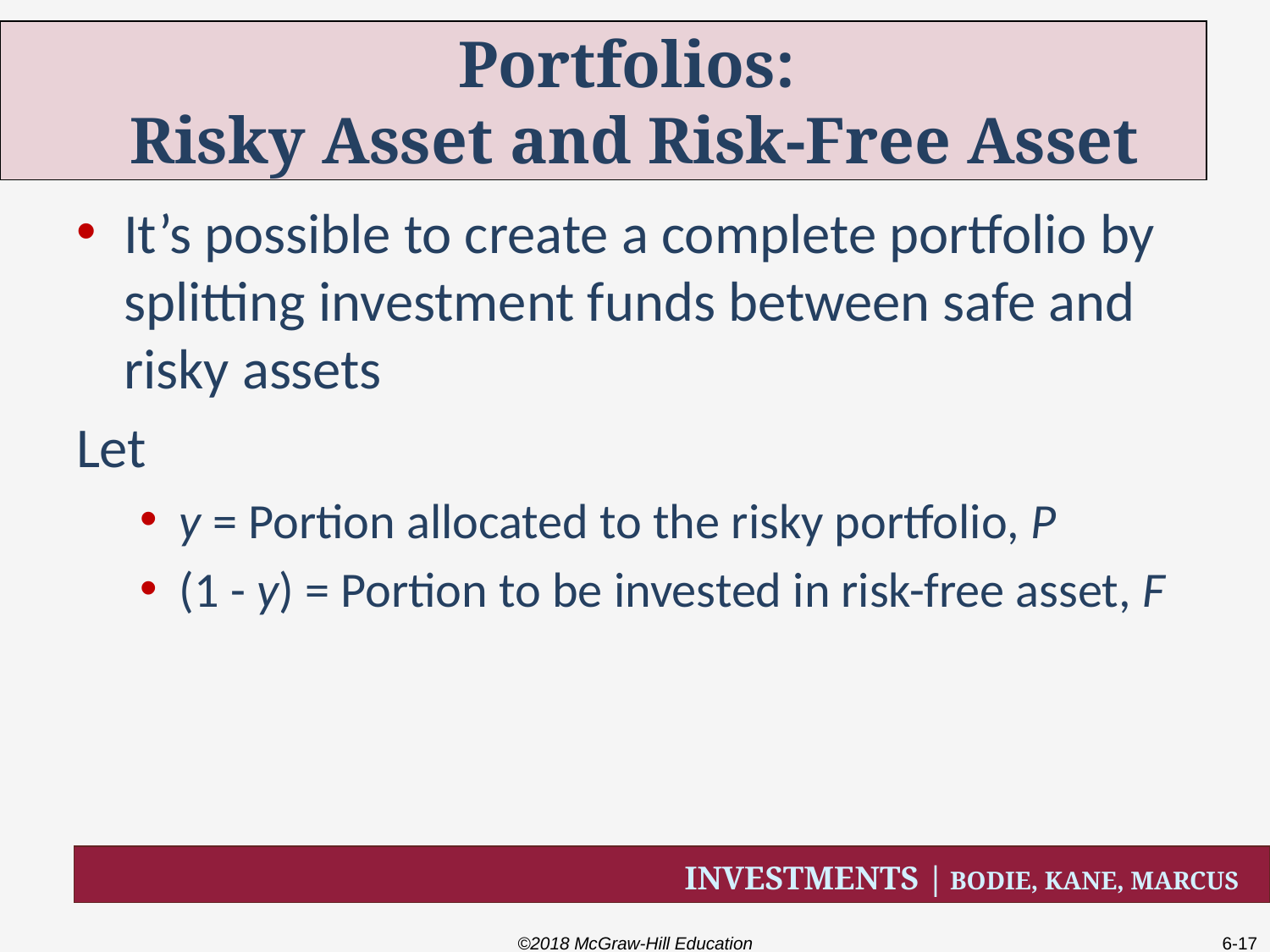

# Portfolios: Risky Asset and Risk-Free Asset
It’s possible to create a complete portfolio by splitting investment funds between safe and risky assets
Let
y = Portion allocated to the risky portfolio, P
(1 - y) = Portion to be invested in risk-free asset, F
©2018 McGraw-Hill Education
6-17